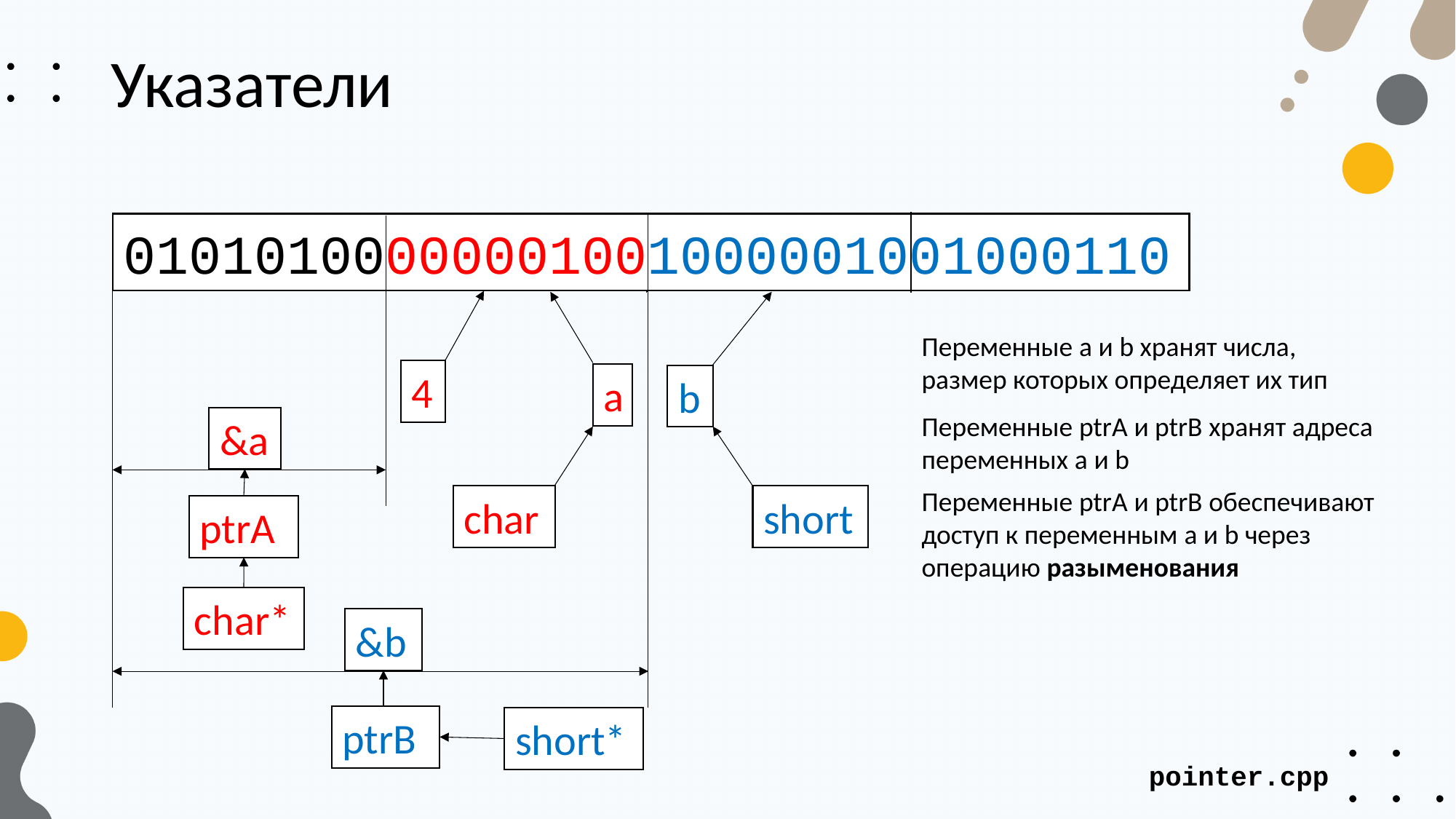

# Указатели
01010100000001001000001001000110
01010100000001001000001001000110
01010100000001001000001001000110
01010100000001001000001001000110
&b
&a
4
a
b
Переменные a и b хранят числа, размер которых определяет их тип
Переменные ptrA и ptrB хранят адреса переменных a и b
char
short
ptrA
Переменные ptrA и ptrB обеспечивают доступ к переменным a и b через операцию разыменования
char*
ptrB
short*
pointer.cpp